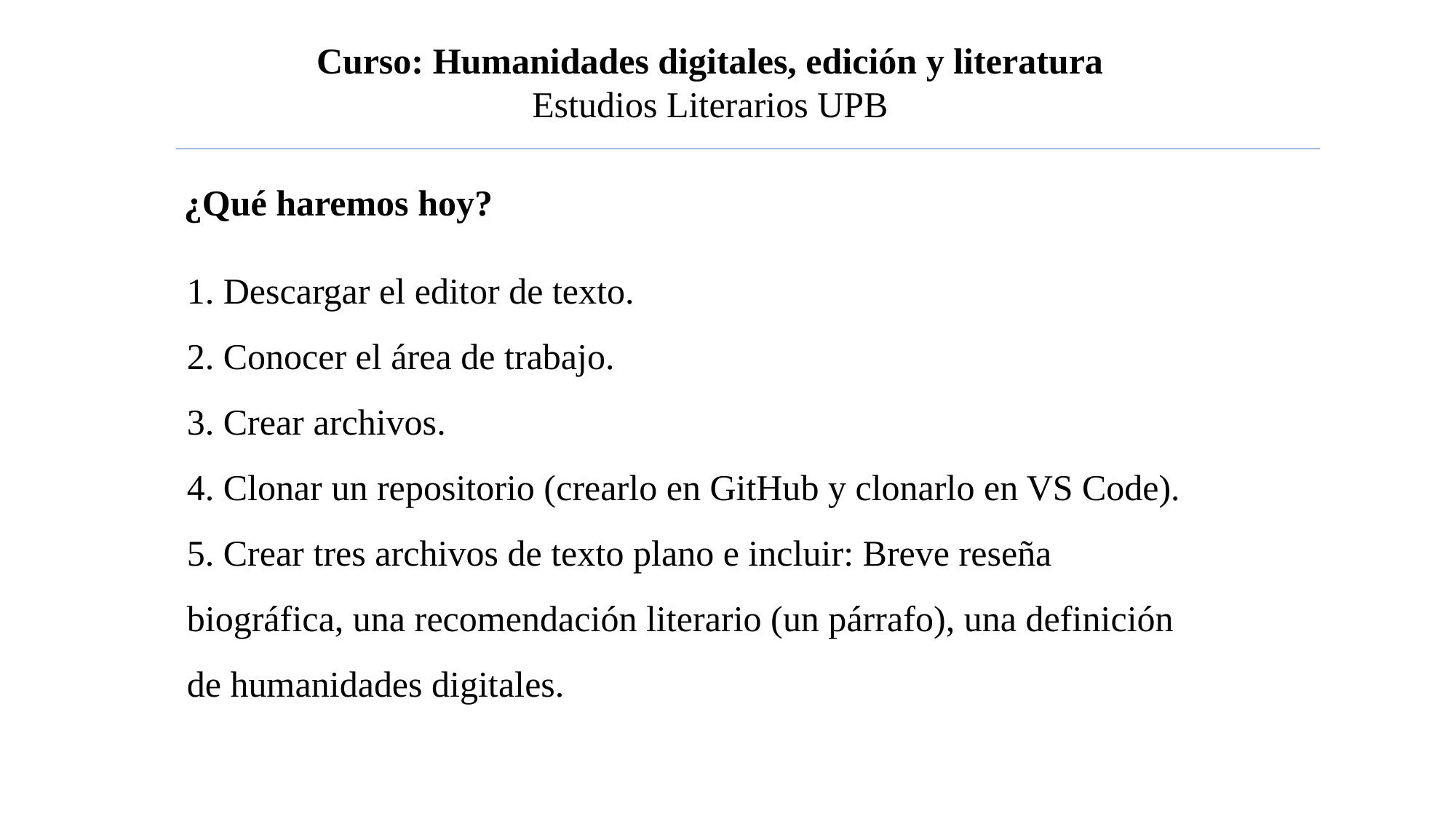

Curso: Humanidades digitales, edición y literatura
Estudios Literarios UPB
¿Qué haremos hoy?
# 1. Descargar el editor de texto. 2. Conocer el área de trabajo. 3. Crear archivos. 4. Clonar un repositorio (crearlo en GitHub y clonarlo en VS Code). 5. Crear tres archivos de texto plano e incluir: Breve reseña biográfica, una recomendación literario (un párrafo), una definición de humanidades digitales.